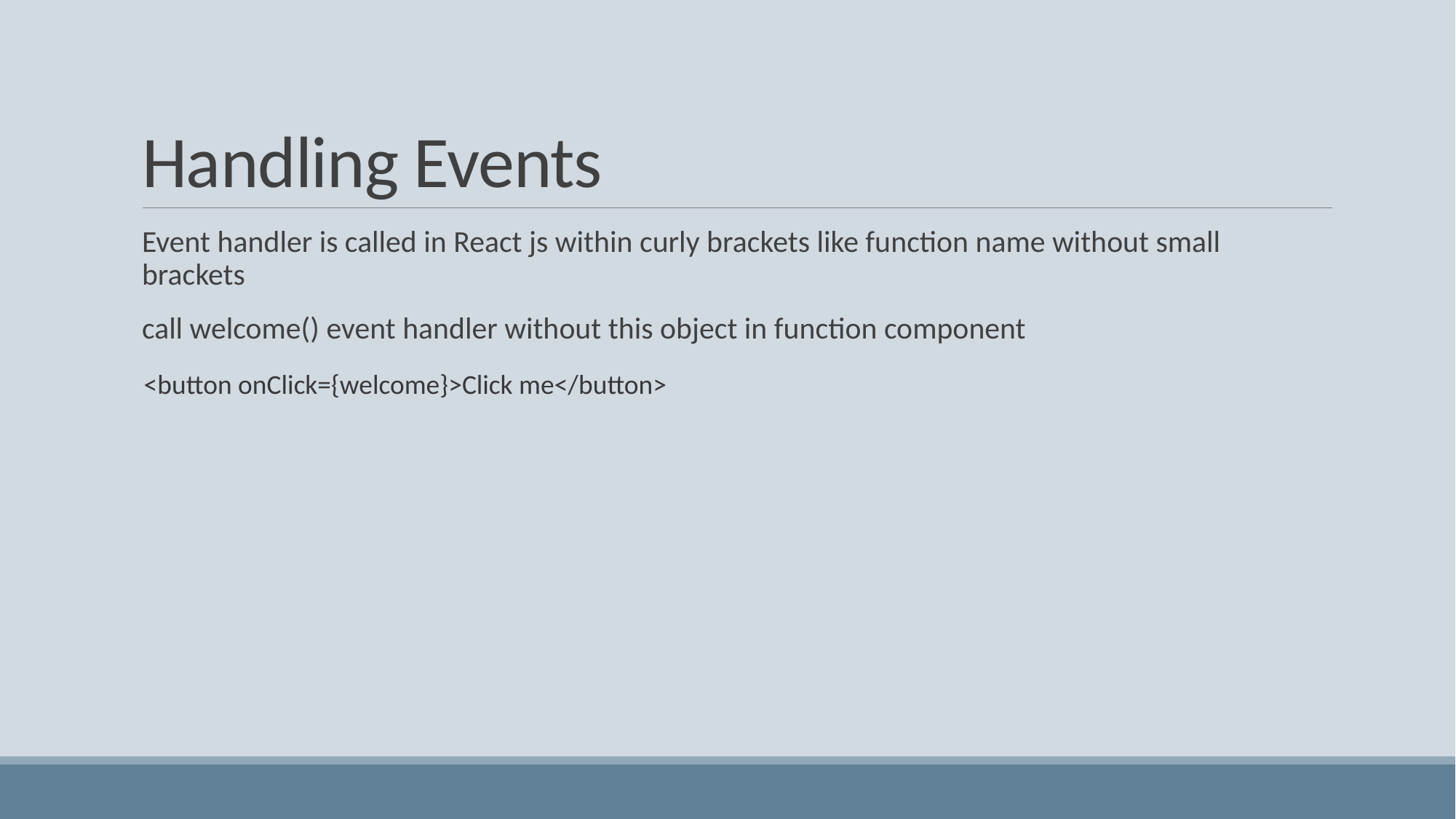

# Handling Events
Event handler is called in React js within curly brackets like function name without small brackets
call welcome() event handler without this object in function component

<button onClick={welcome}>Click me</button>